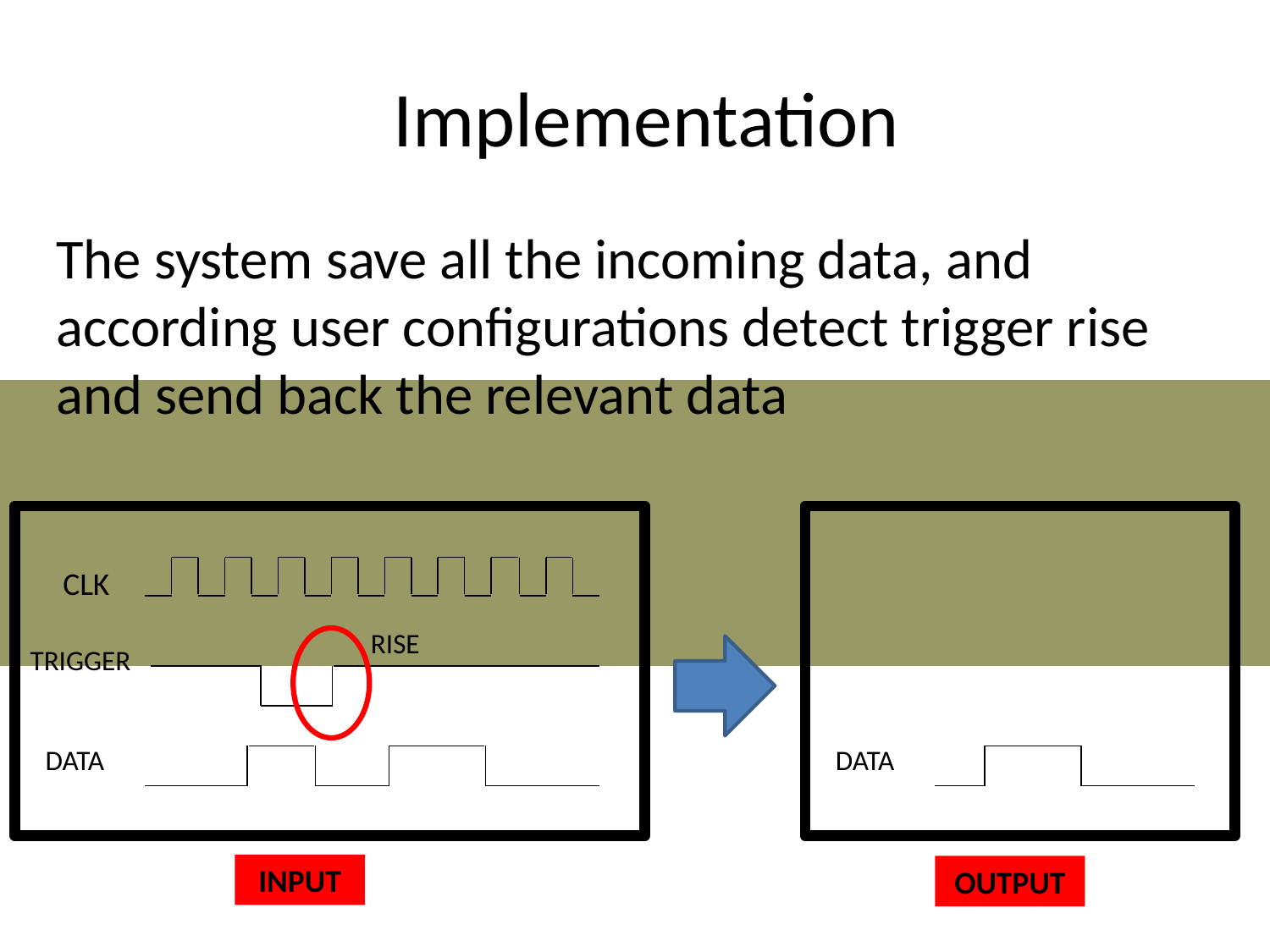

# Implementation
The system save all the incoming data, and according user configurations detect trigger rise and send back the relevant data

CLK
RISE

TRIGGER

DATA
DATA
INPUT
OUTPUT